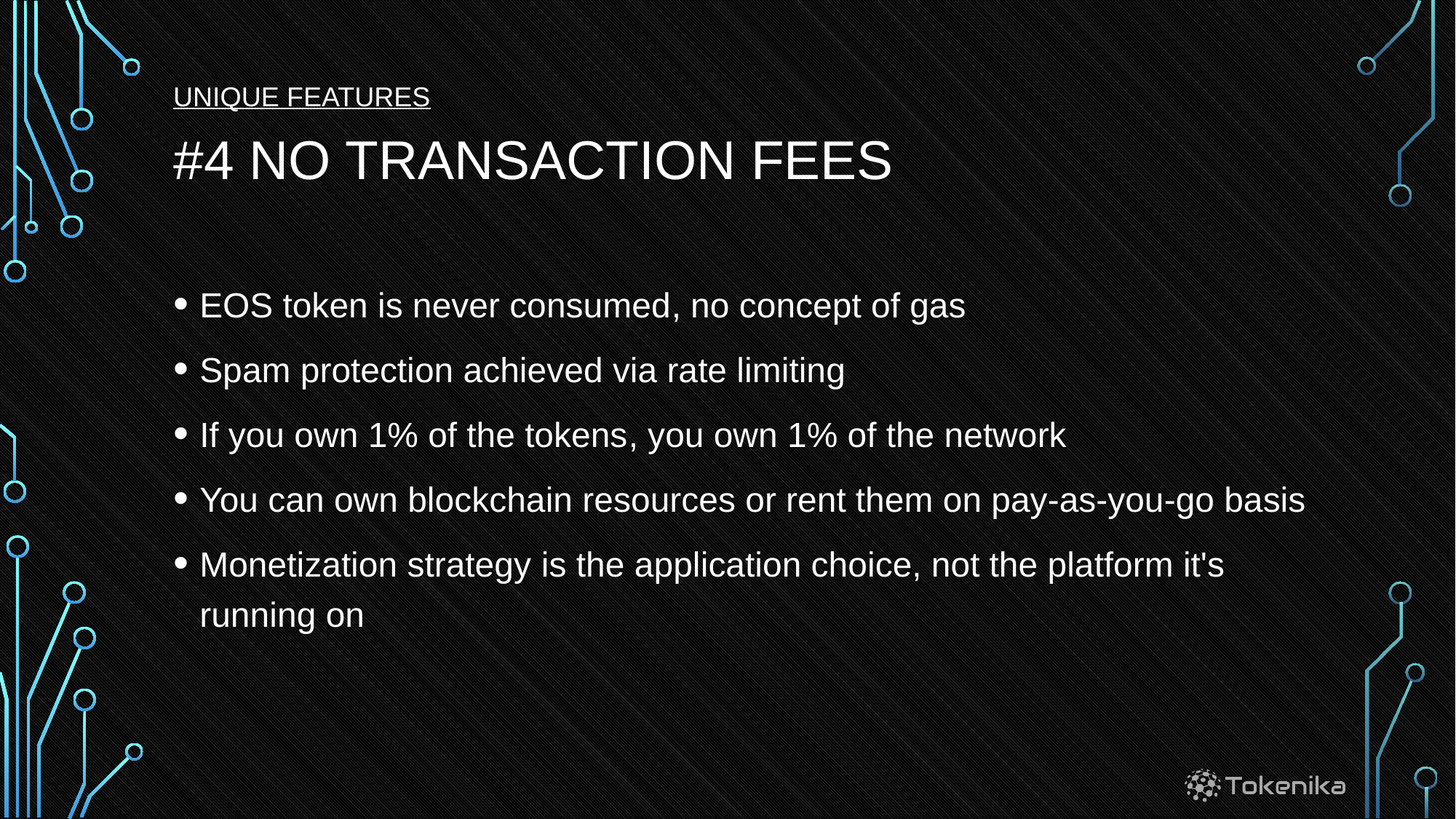

UNIQUE FEATURES
# #4 No transaction fees
EOS token is never consumed, no concept of gas
Spam protection achieved via rate limiting
If you own 1% of the tokens, you own 1% of the network
You can own blockchain resources or rent them on pay-as-you-go basis
Monetization strategy is the application choice, not the platform it's running on